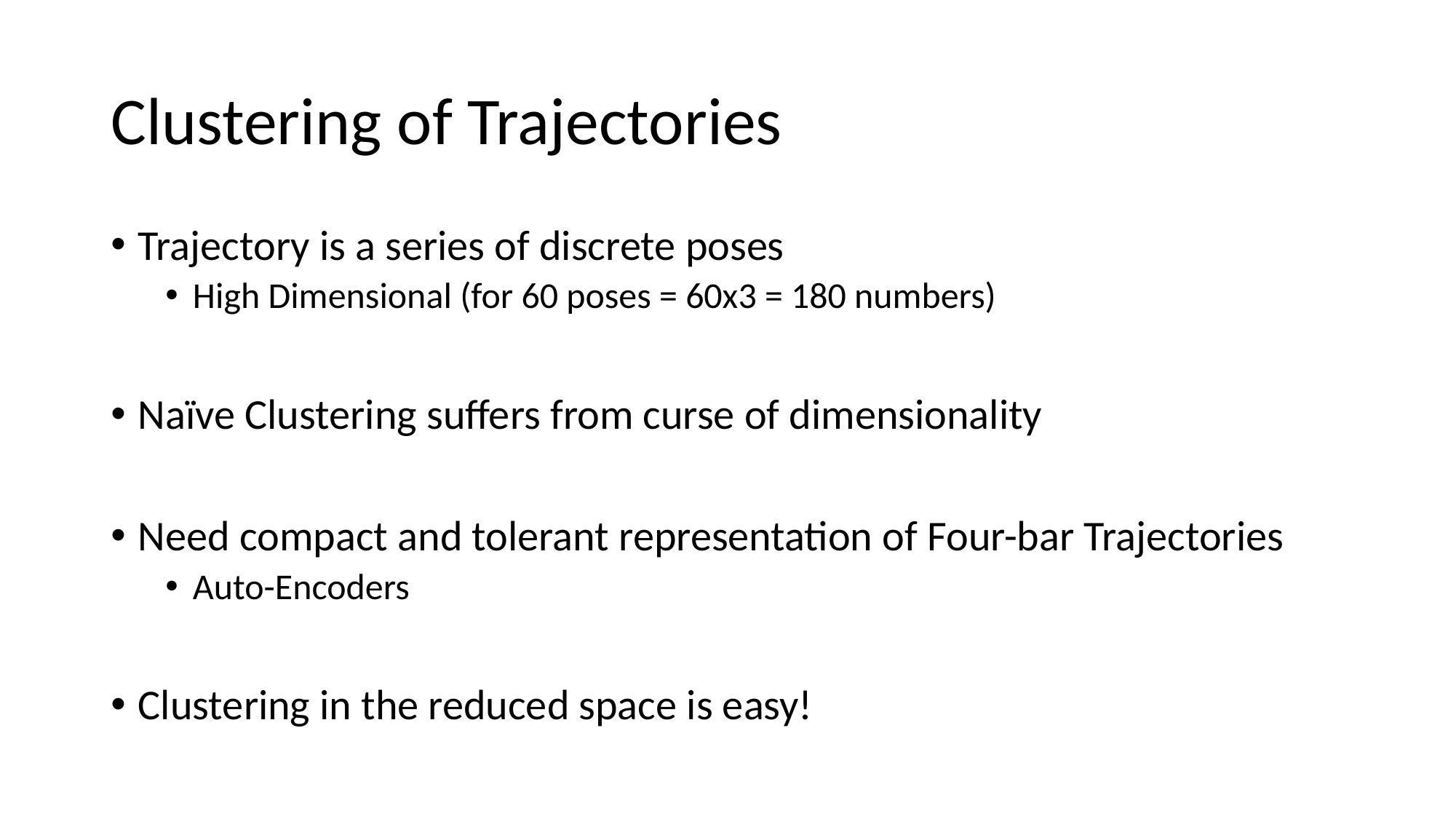

# Clustering of Trajectories
Trajectory is a series of discrete poses
High Dimensional (for 60 poses = 60x3 = 180 numbers)

Naïve Clustering suffers from curse of dimensionality

Need compact and tolerant representation of Four-bar Trajectories
Auto-Encoders

Clustering in the reduced space is easy!